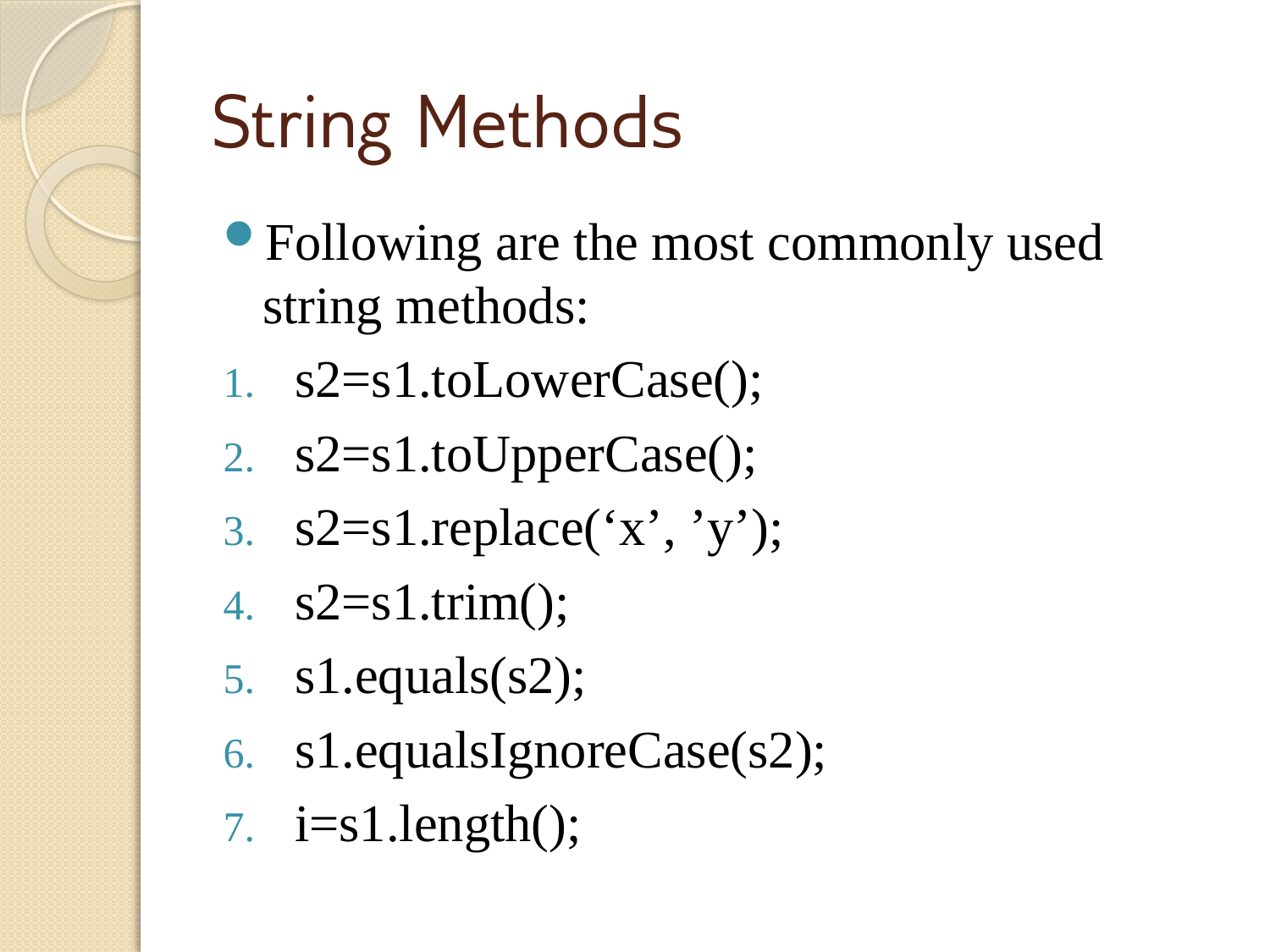

# String Methods
Following are the most commonly used string methods:
s2=s1.toLowerCase();
s2=s1.toUpperCase();
s2=s1.replace(‘x’, ’y’);
s2=s1.trim();
s1.equals(s2);
s1.equalsIgnoreCase(s2);
i=s1.length();